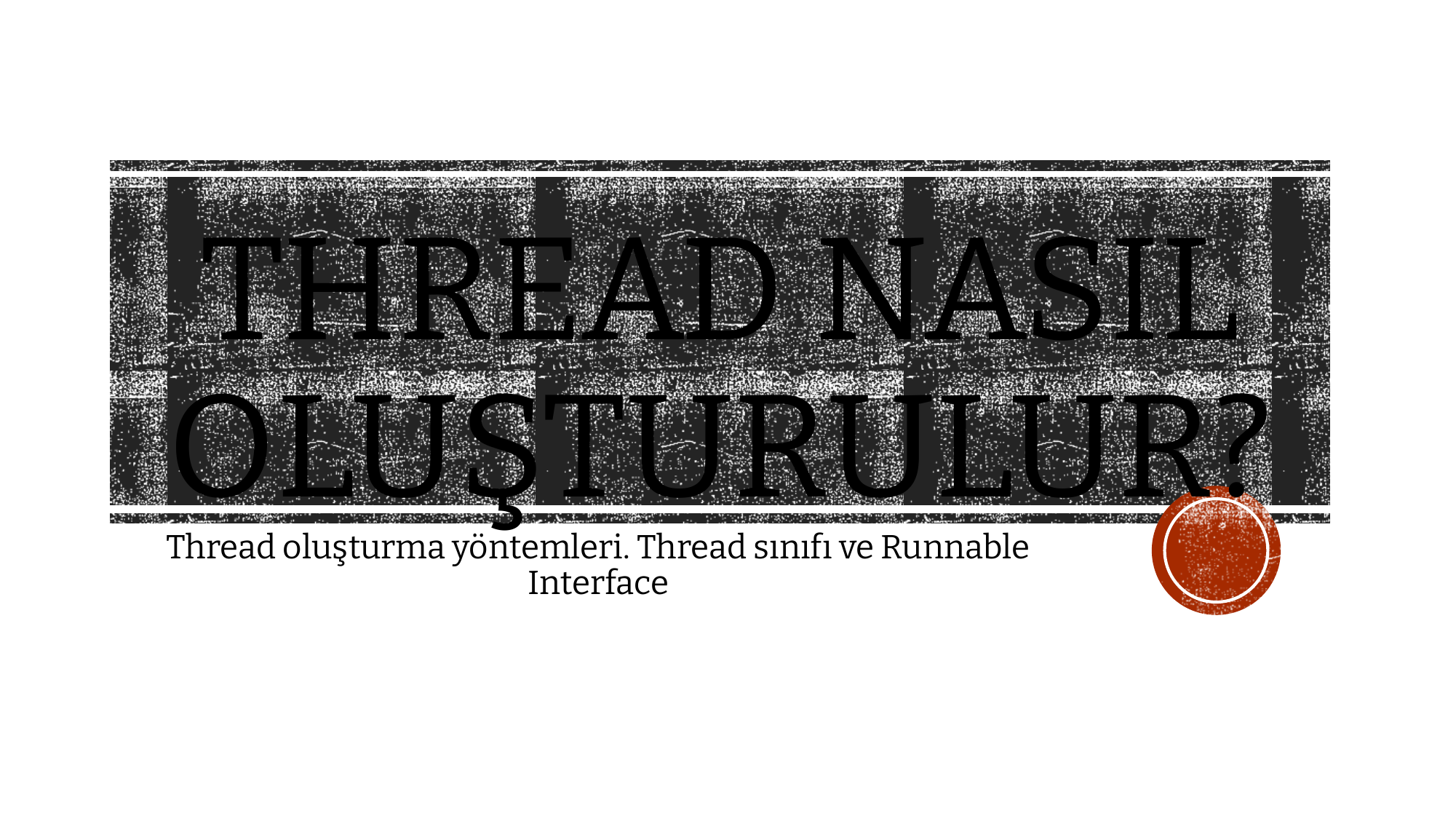

# Thread Nasıl Oluşturulur?
Thread oluşturma yöntemleri. Thread sınıfı ve Runnable Interface